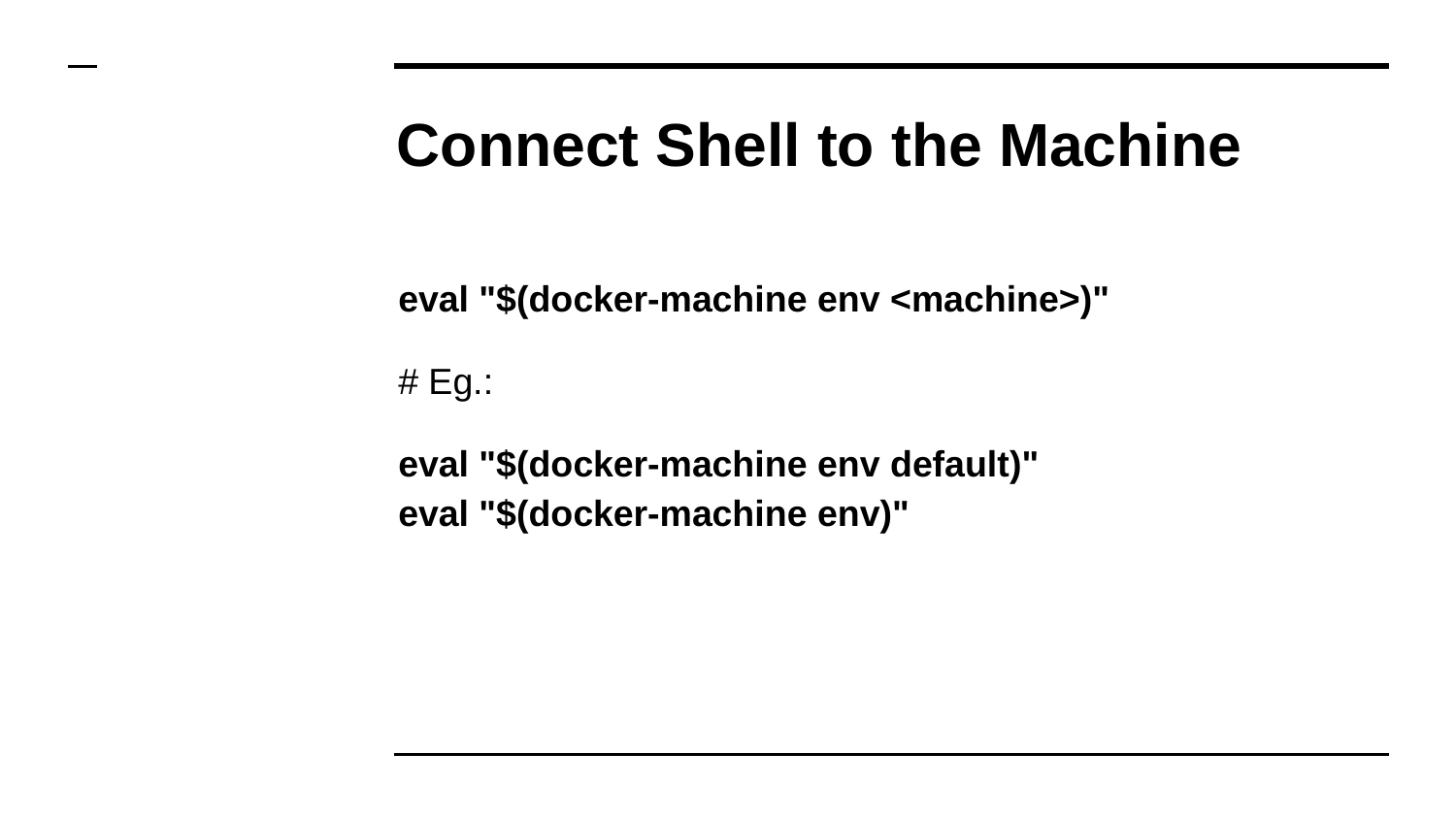

# Connect Shell to the Machine
eval "$(docker-machine env <machine>)"
# Eg.:
eval "$(docker-machine env default)"
eval "$(docker-machine env)"